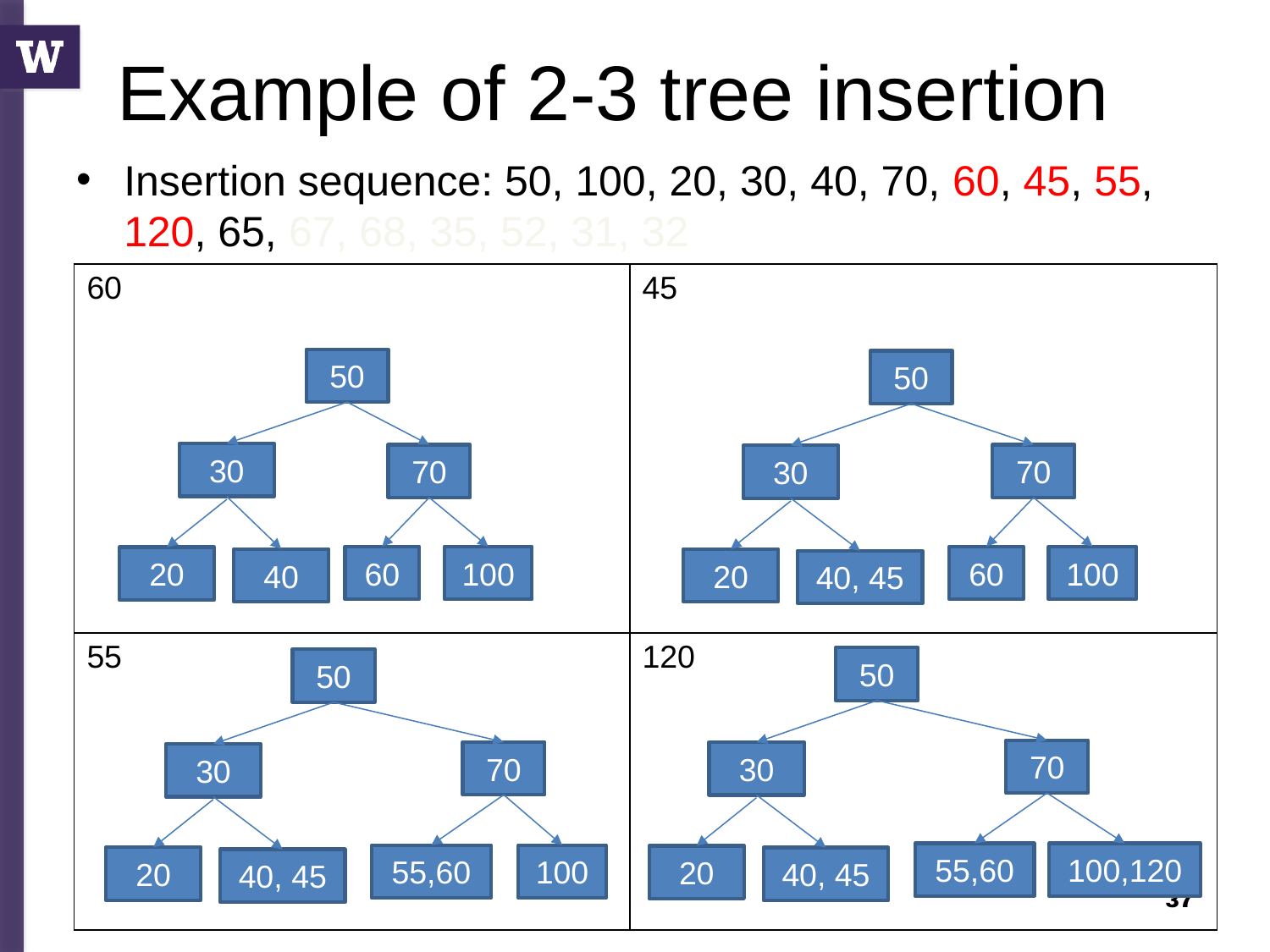

# Example of 2-3 tree insertion
Insertion sequence: 50, 100, 20, 30, 40, 70, 60, 45, 55, 120, 65, 67, 68, 35, 52, 31, 32
| 60 | 45 |
| --- | --- |
| 55 | 120 |
50
50
30
70
70
30
60
100
60
100
20
40
20
40, 45
50
50
70
70
30
30
55,60
100,120
55,60
100
20
20
40, 45
40, 45
37